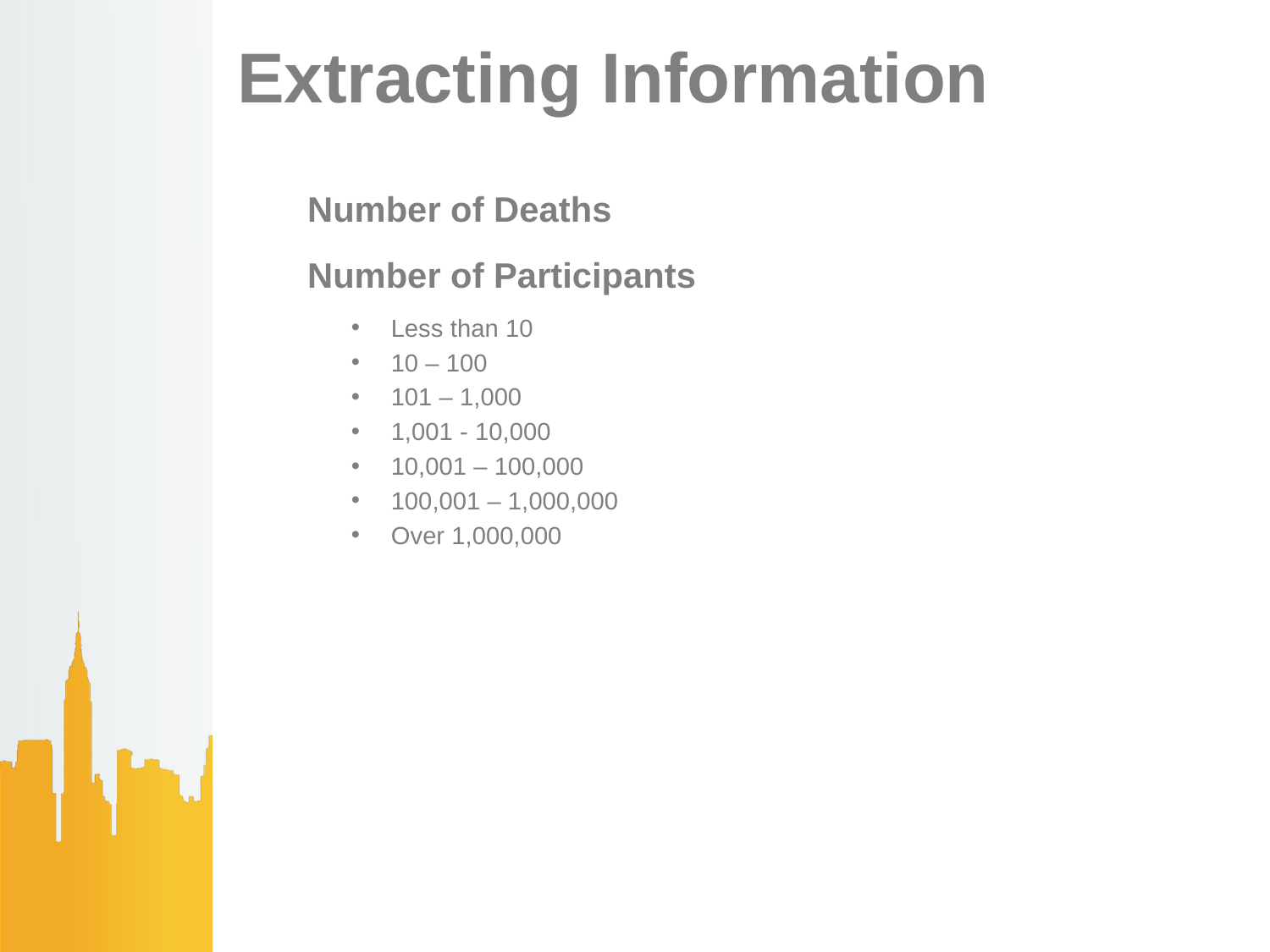

# Extracting Information
Number of Deaths
Number of Participants
Less than 10
10 – 100
101 – 1,000
1,001 - 10,000
10,001 – 100,000
100,001 – 1,000,000
Over 1,000,000